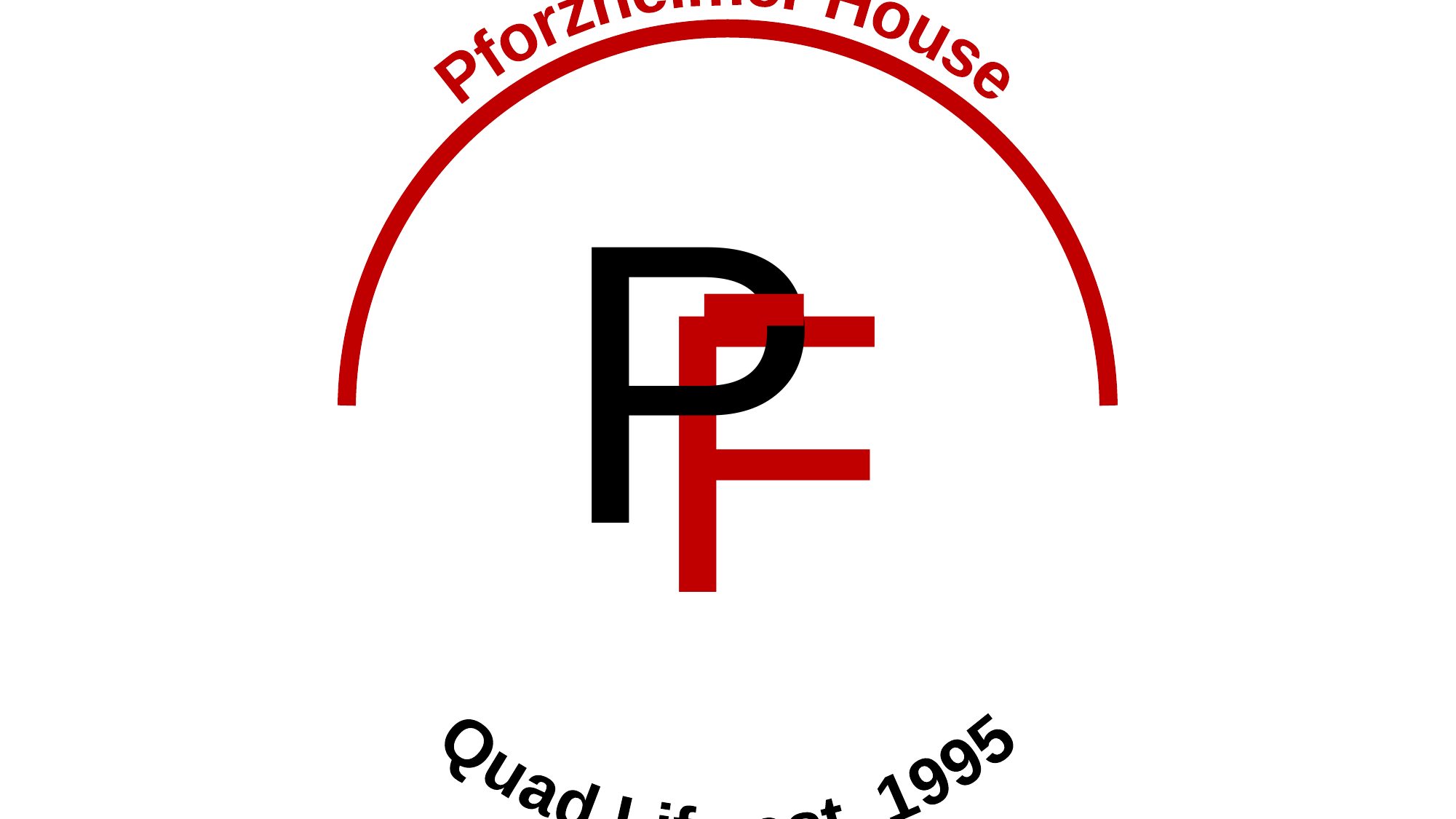

Pforzheimer House
Quad Life est. 1995

P
F